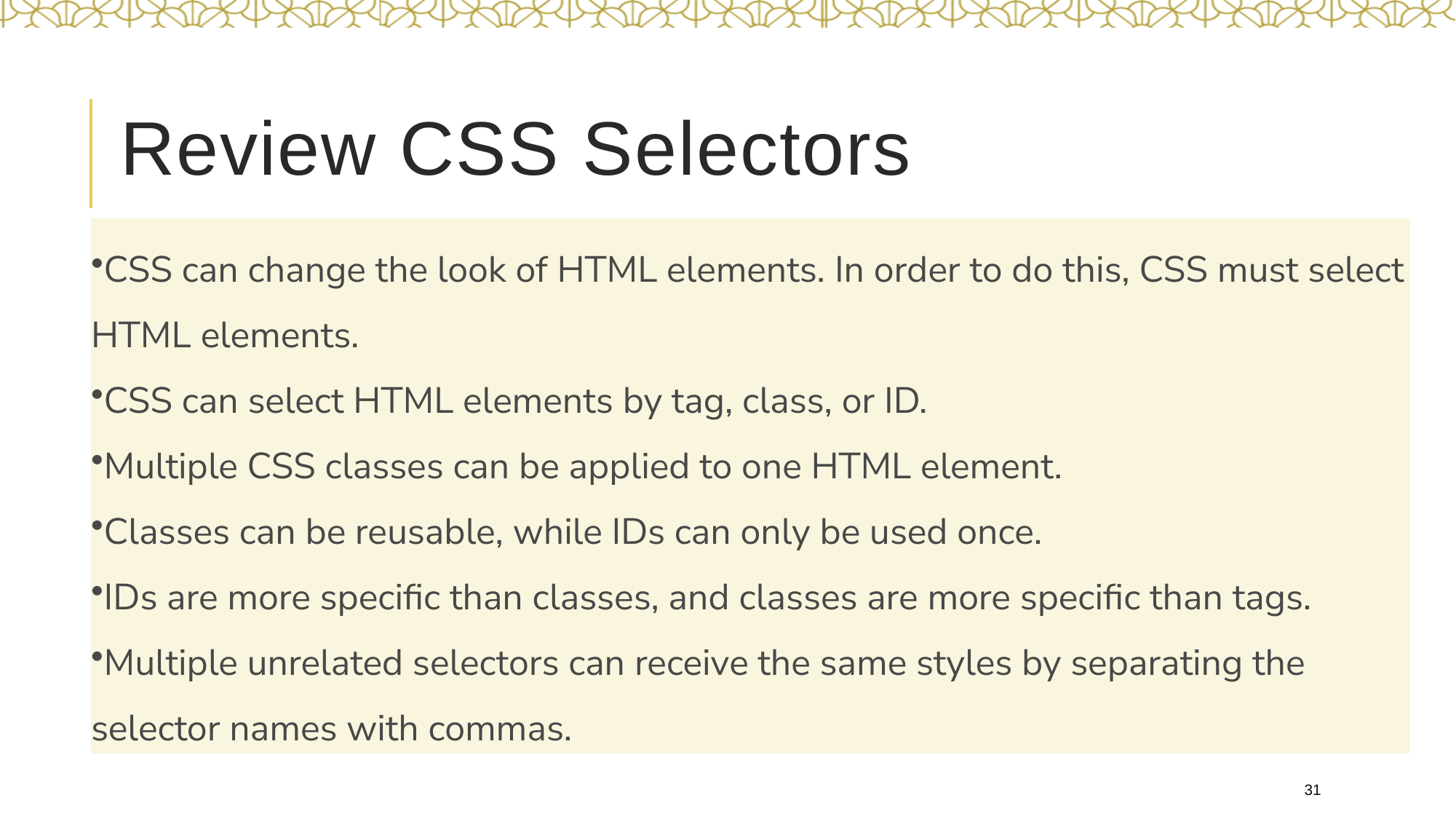

# Review CSS Selectors
CSS can change the look of HTML elements. In order to do this, CSS must select HTML elements.
CSS can select HTML elements by tag, class, or ID.
Multiple CSS classes can be applied to one HTML element.
Classes can be reusable, while IDs can only be used once.
IDs are more specific than classes, and classes are more specific than tags.
Multiple unrelated selectors can receive the same styles by separating the selector names with commas.
31